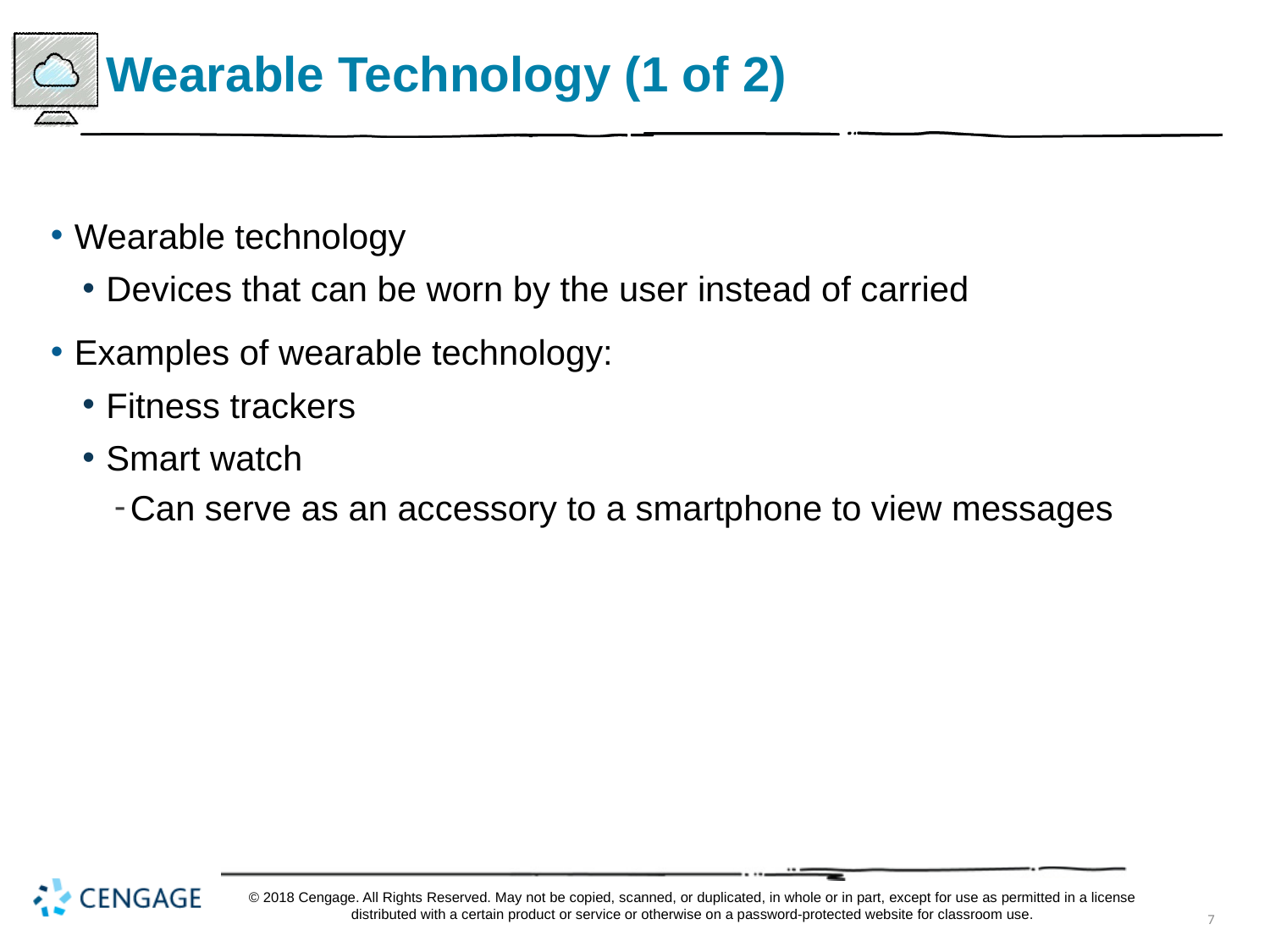

# Wearable Technology (1 of 2)
Wearable technology
Devices that can be worn by the user instead of carried
Examples of wearable technology:
Fitness trackers
Smart watch
Can serve as an accessory to a smartphone to view messages
© 2018 Cengage. All Rights Reserved. May not be copied, scanned, or duplicated, in whole or in part, except for use as permitted in a license distributed with a certain product or service or otherwise on a password-protected website for classroom use.